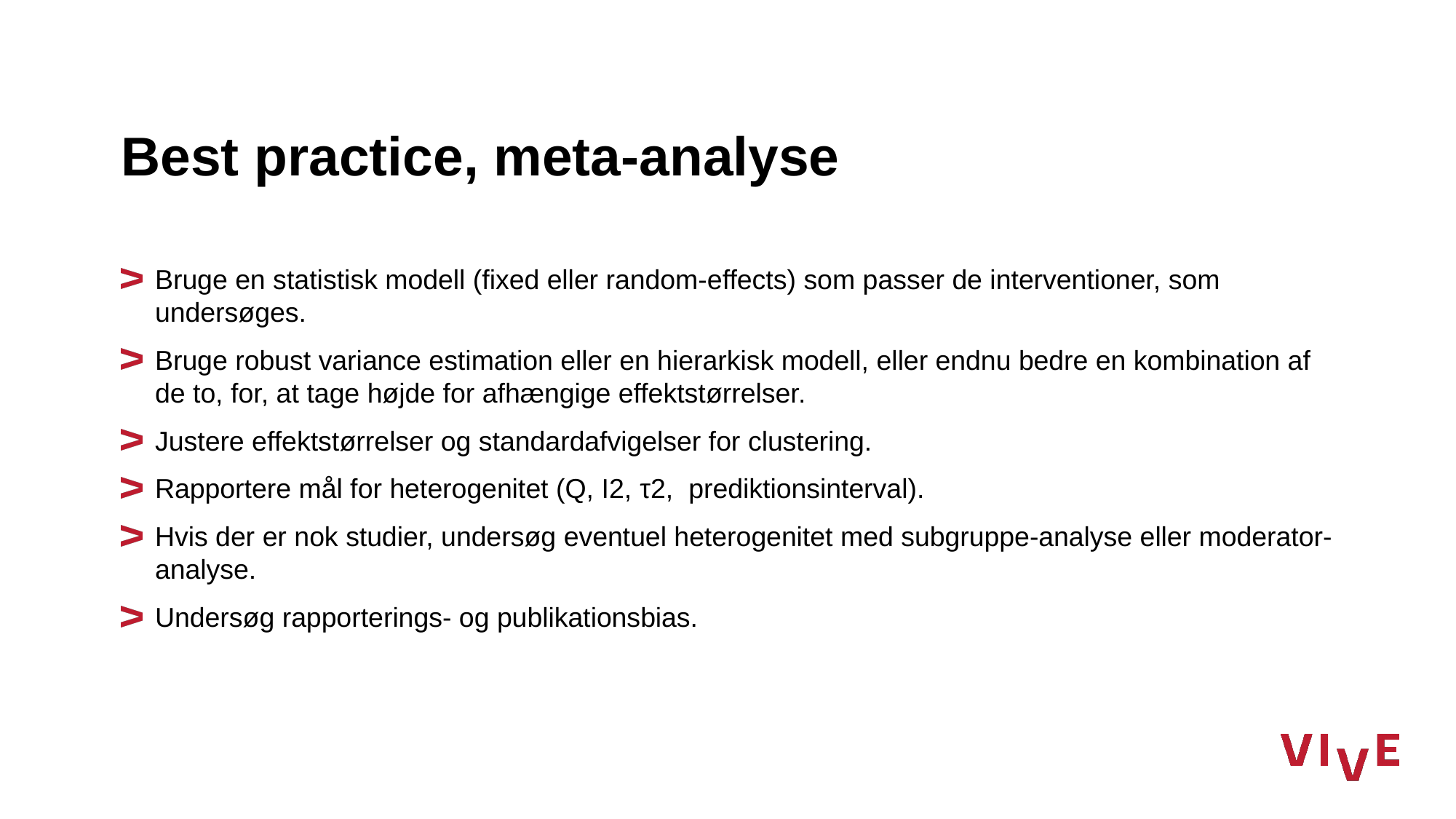

# Best practice, meta-analyse
Bruge en statistisk modell (fixed eller random-effects) som passer de interventioner, som undersøges.
Bruge robust variance estimation eller en hierarkisk modell, eller endnu bedre en kombination af de to, for, at tage højde for afhængige effektstørrelser.
Justere effektstørrelser og standardafvigelser for clustering.
Rapportere mål for heterogenitet (Q, I2, τ2,  prediktionsinterval).
Hvis der er nok studier, undersøg eventuel heterogenitet med subgruppe-analyse eller moderator-analyse.
Undersøg rapporterings- og publikationsbias.